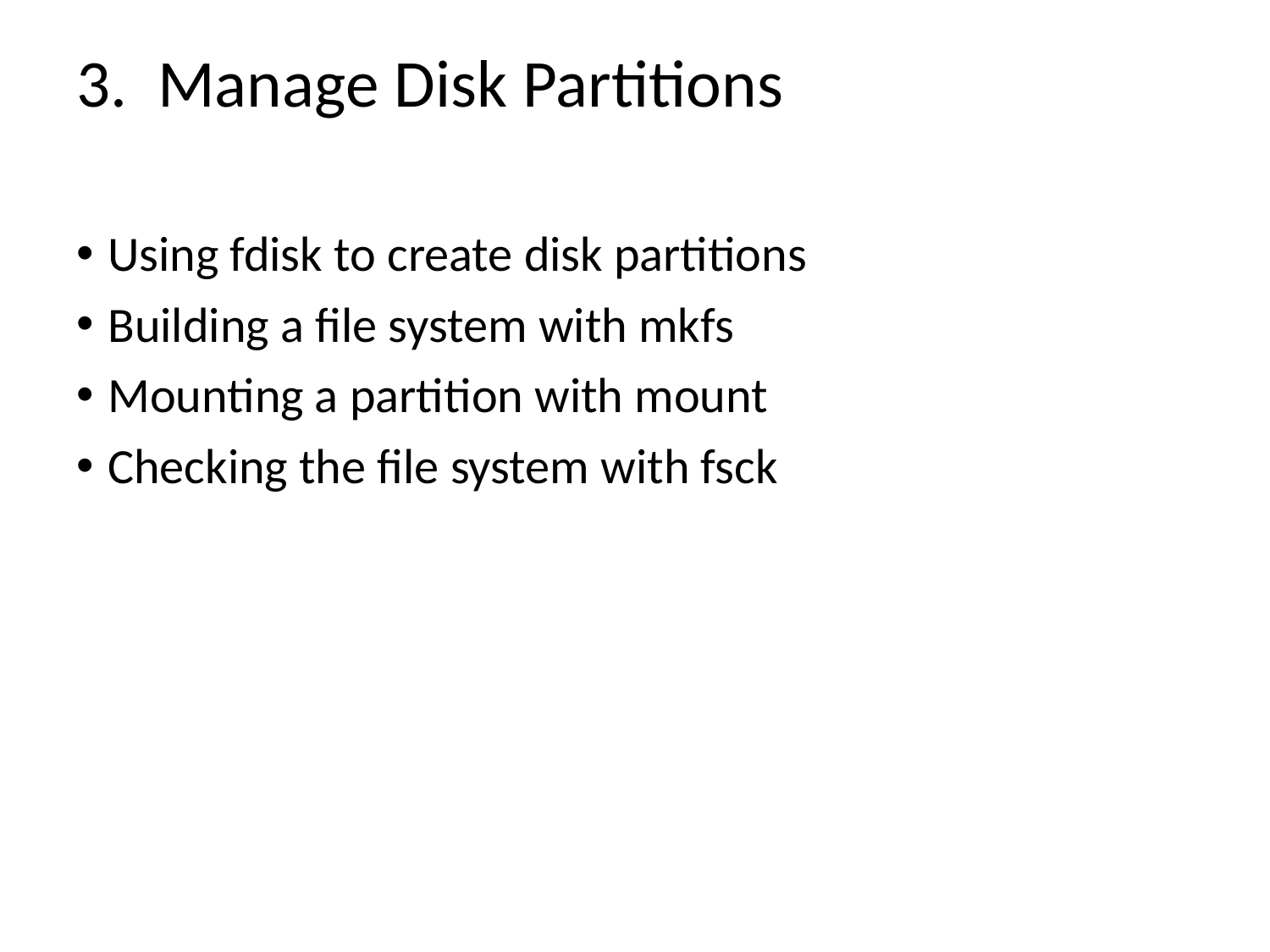

# 3.  Manage Disk Partitions
Using fdisk to create disk partitions
Building a file system with mkfs
Mounting a partition with mount
Checking the file system with fsck